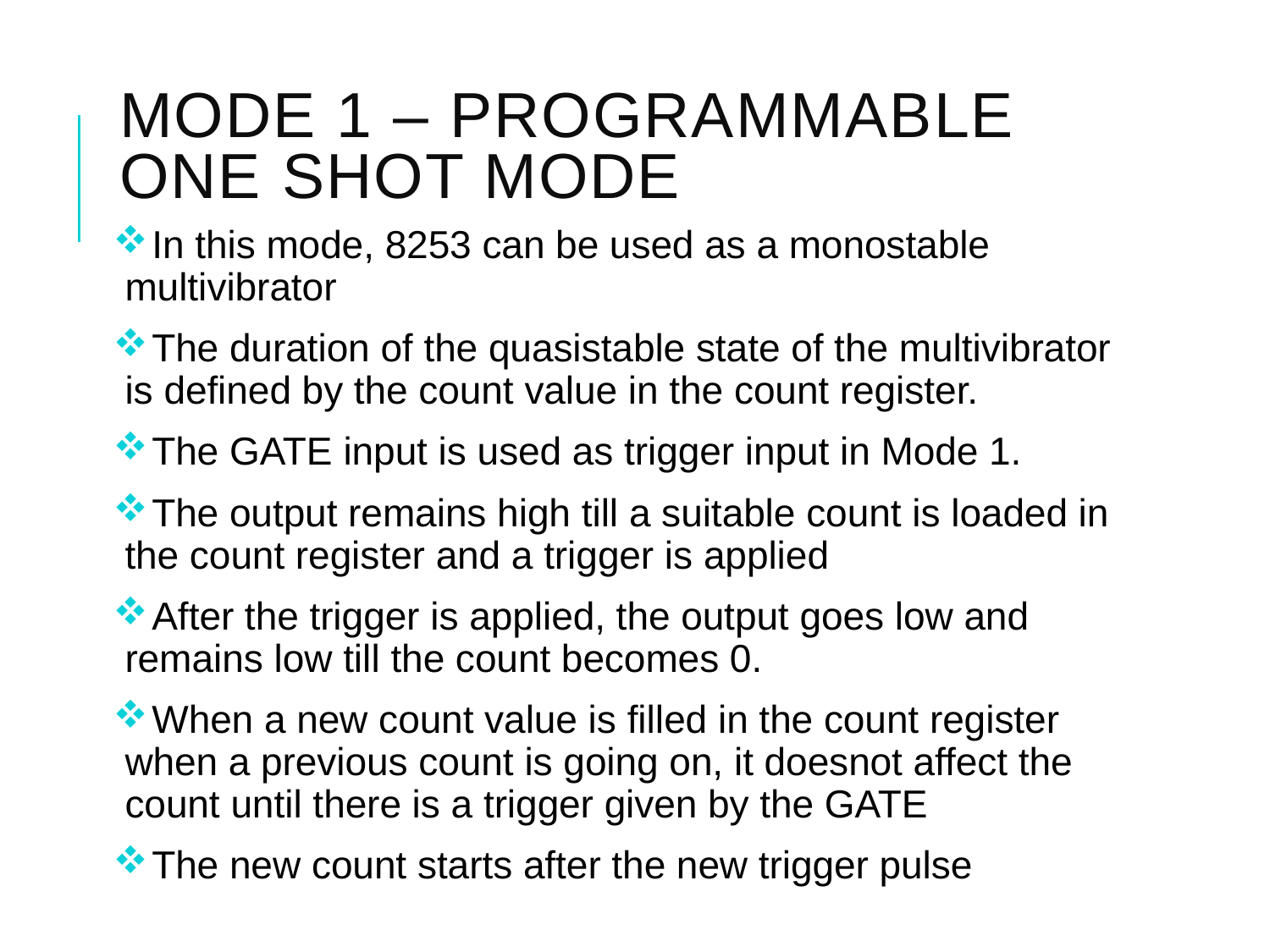

# Mode 1 – programmable one shot mode
 In this mode, 8253 can be used as a monostable multivibrator
 The duration of the quasistable state of the multivibrator is defined by the count value in the count register.
 The GATE input is used as trigger input in Mode 1.
 The output remains high till a suitable count is loaded in the count register and a trigger is applied
 After the trigger is applied, the output goes low and remains low till the count becomes 0.
 When a new count value is filled in the count register when a previous count is going on, it doesnot affect the count until there is a trigger given by the GATE
 The new count starts after the new trigger pulse